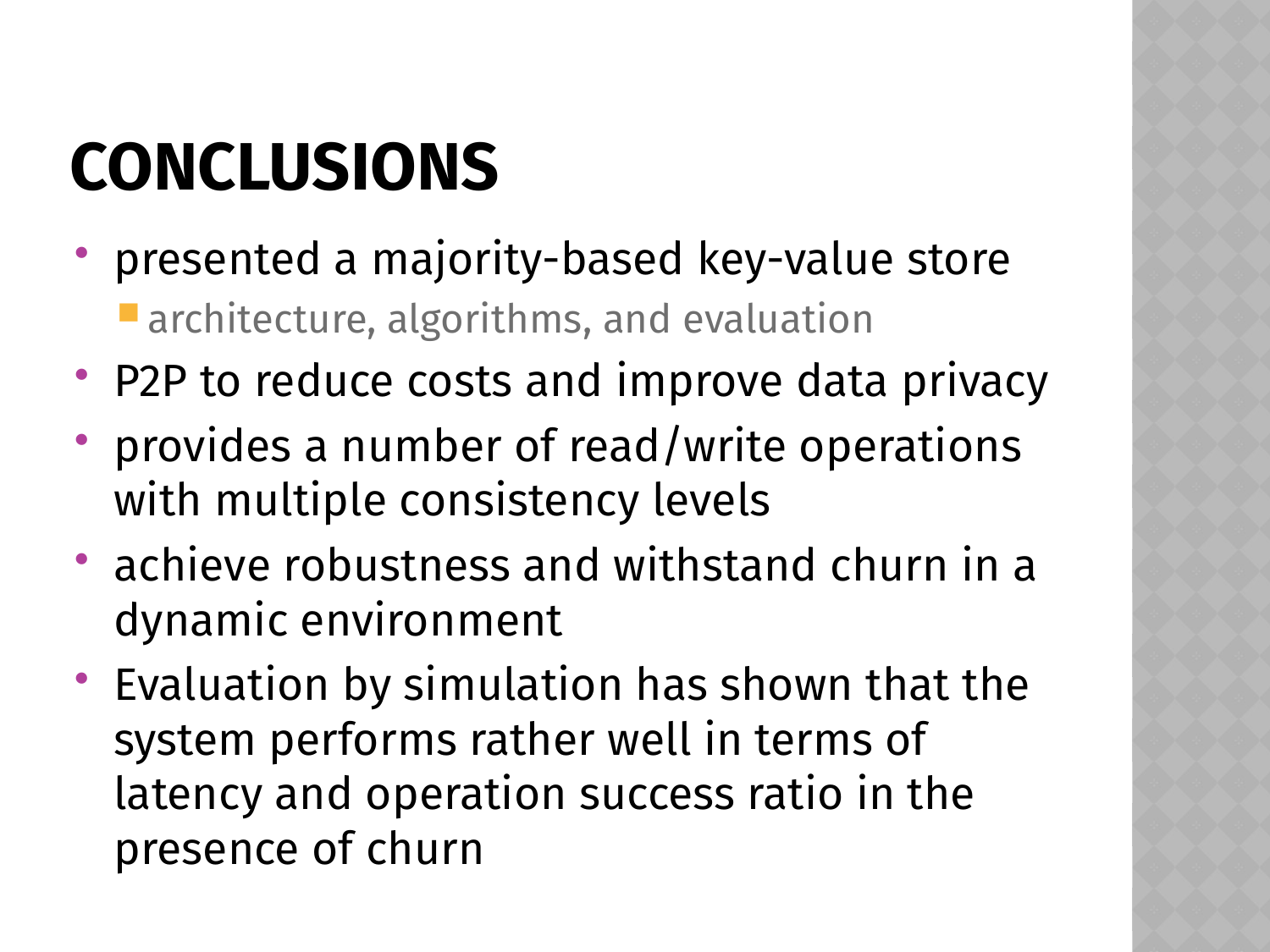

# Conclusions
presented a majority-based key-value store
architecture, algorithms, and evaluation
P2P to reduce costs and improve data privacy
provides a number of read/write operations with multiple consistency levels
achieve robustness and withstand churn in a dynamic environment
Evaluation by simulation has shown that the system performs rather well in terms of latency and operation success ratio in the presence of churn